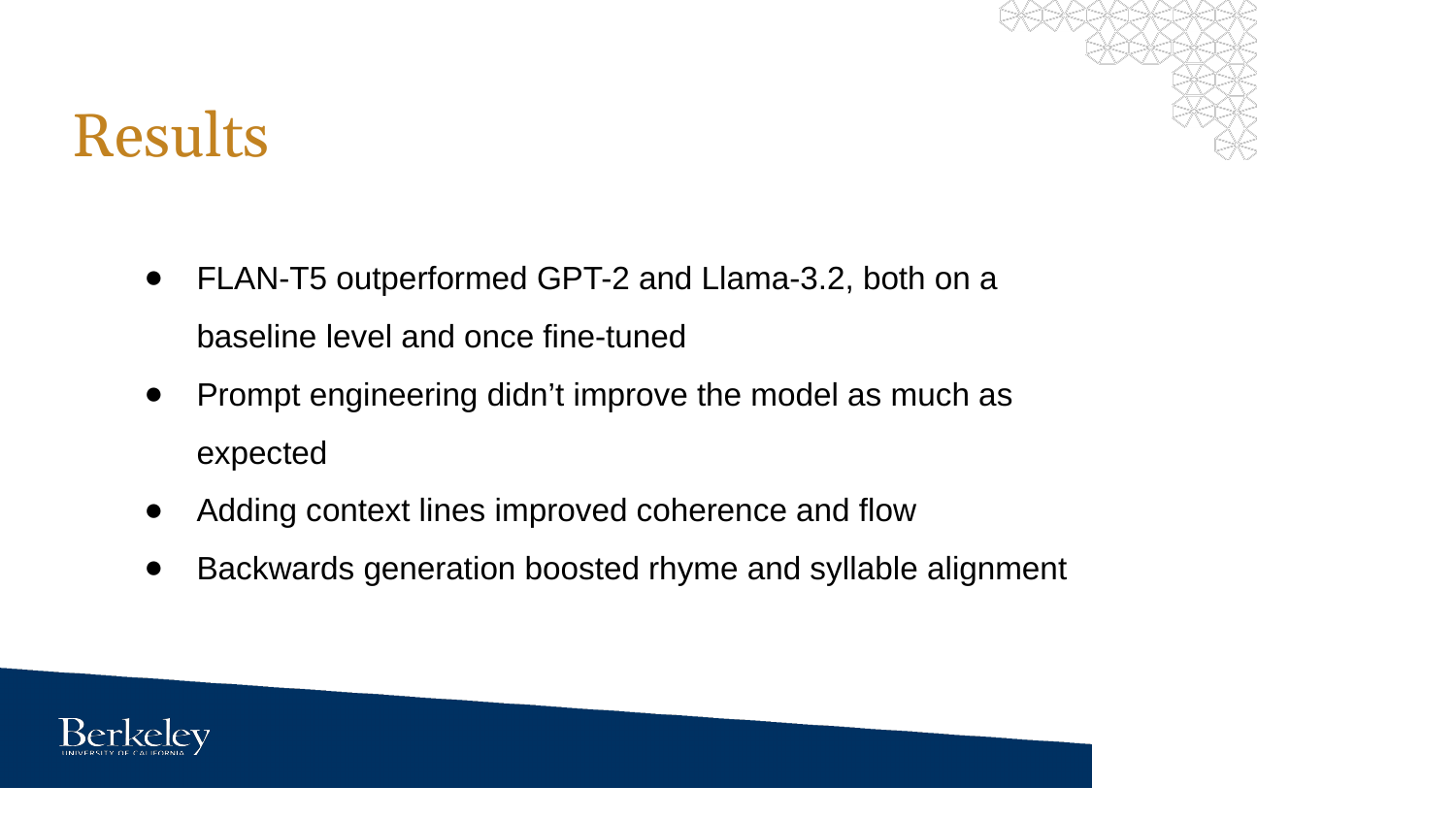

# Results
FLAN-T5 outperformed GPT-2 and Llama-3.2, both on a baseline level and once fine-tuned
Prompt engineering didn’t improve the model as much as expected
Adding context lines improved coherence and flow
Backwards generation boosted rhyme and syllable alignment